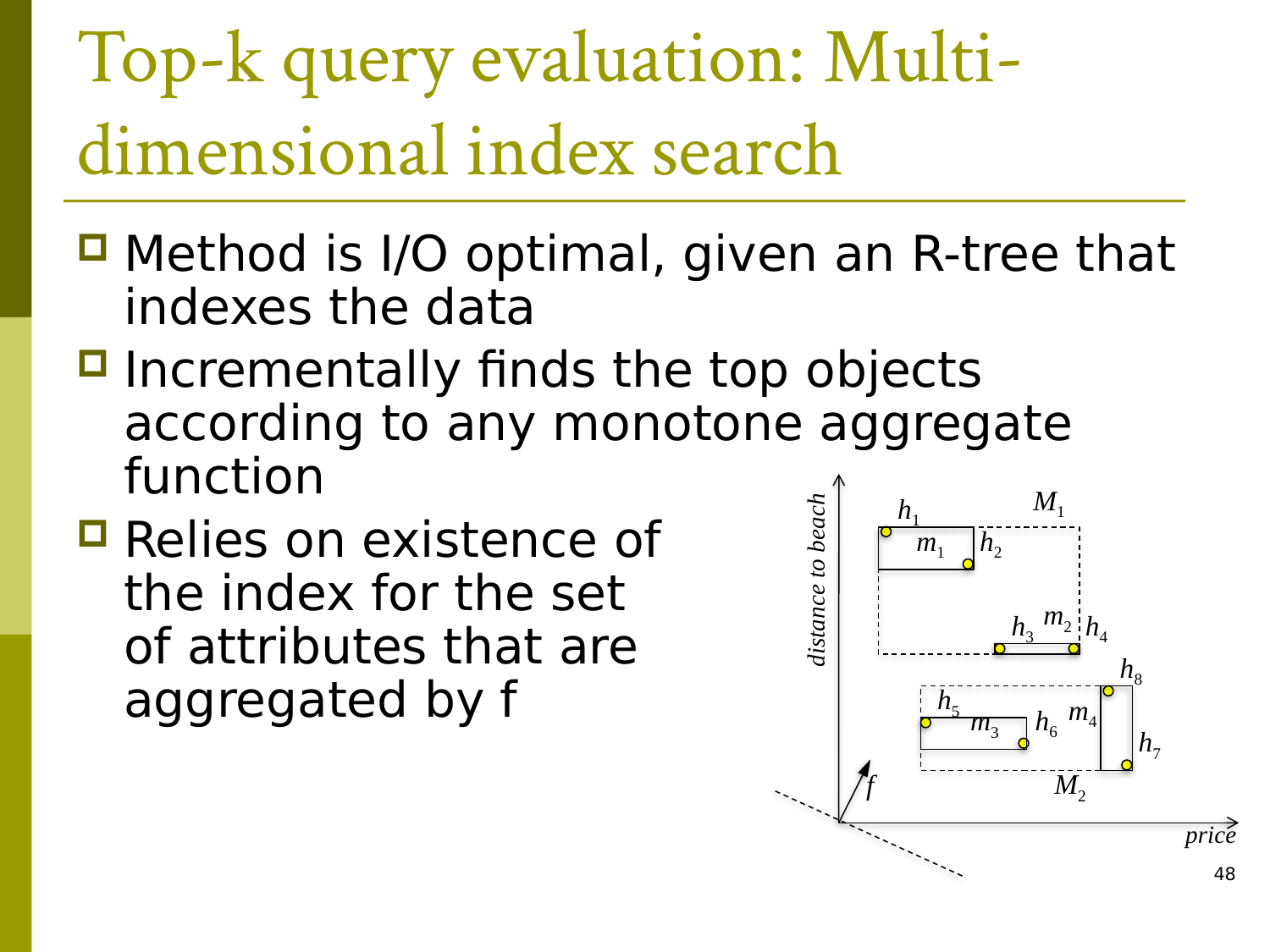

Top-k query evaluation: Multi-dimensional index search
Method is I/O optimal, given an R-tree that indexes the data
Incrementally finds the top objects according to any monotone aggregate function
Relies on existence of
the index for the set
of attributes that are
aggregated by f
M1
h1
m1
h2

distance to beach

m2
h3
h4

h8
h5

m4

h6
m3

h7

M2

f
price
48